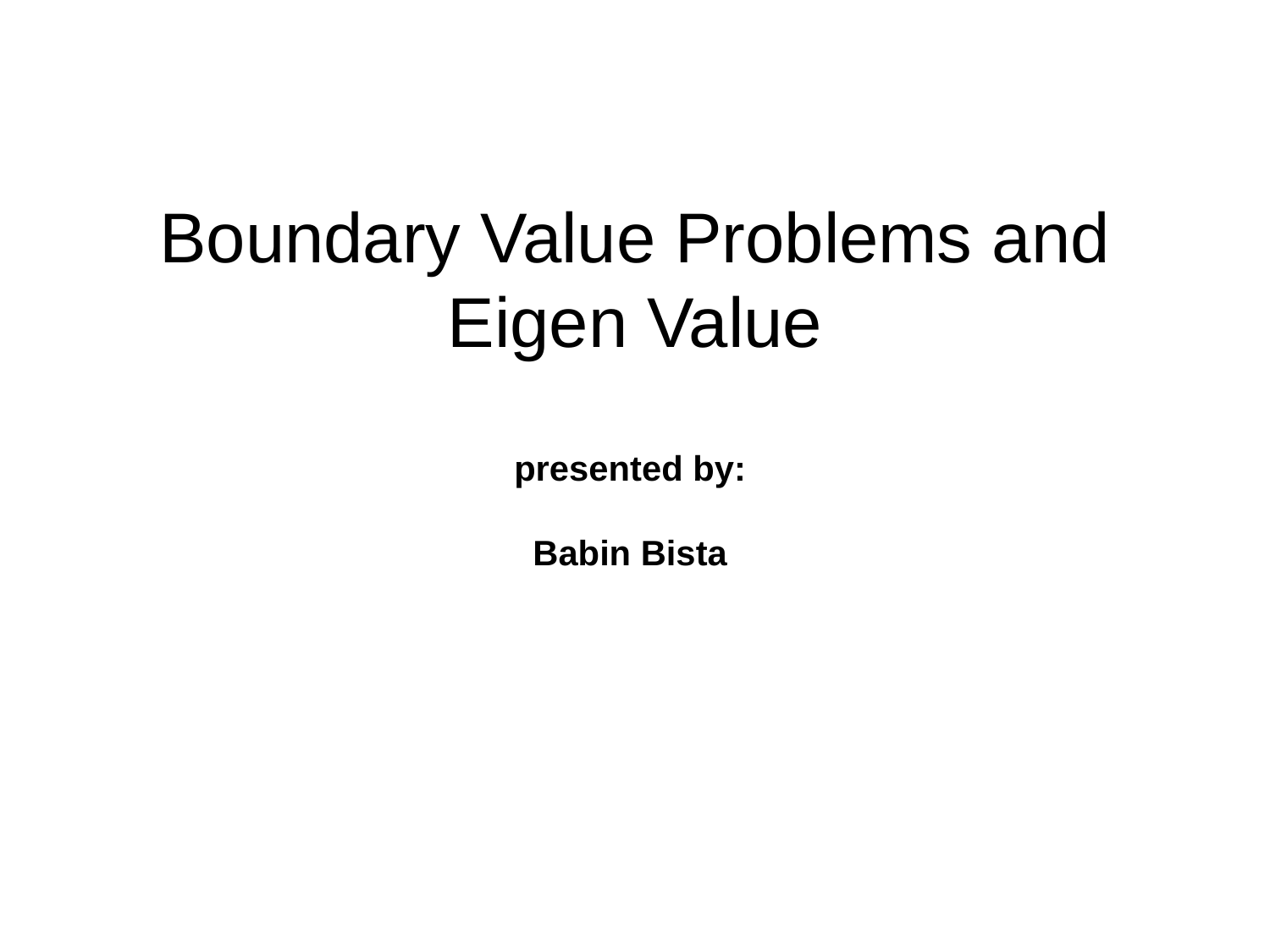

# Boundary Value Problems and Eigen Value presented by: Babin Bista